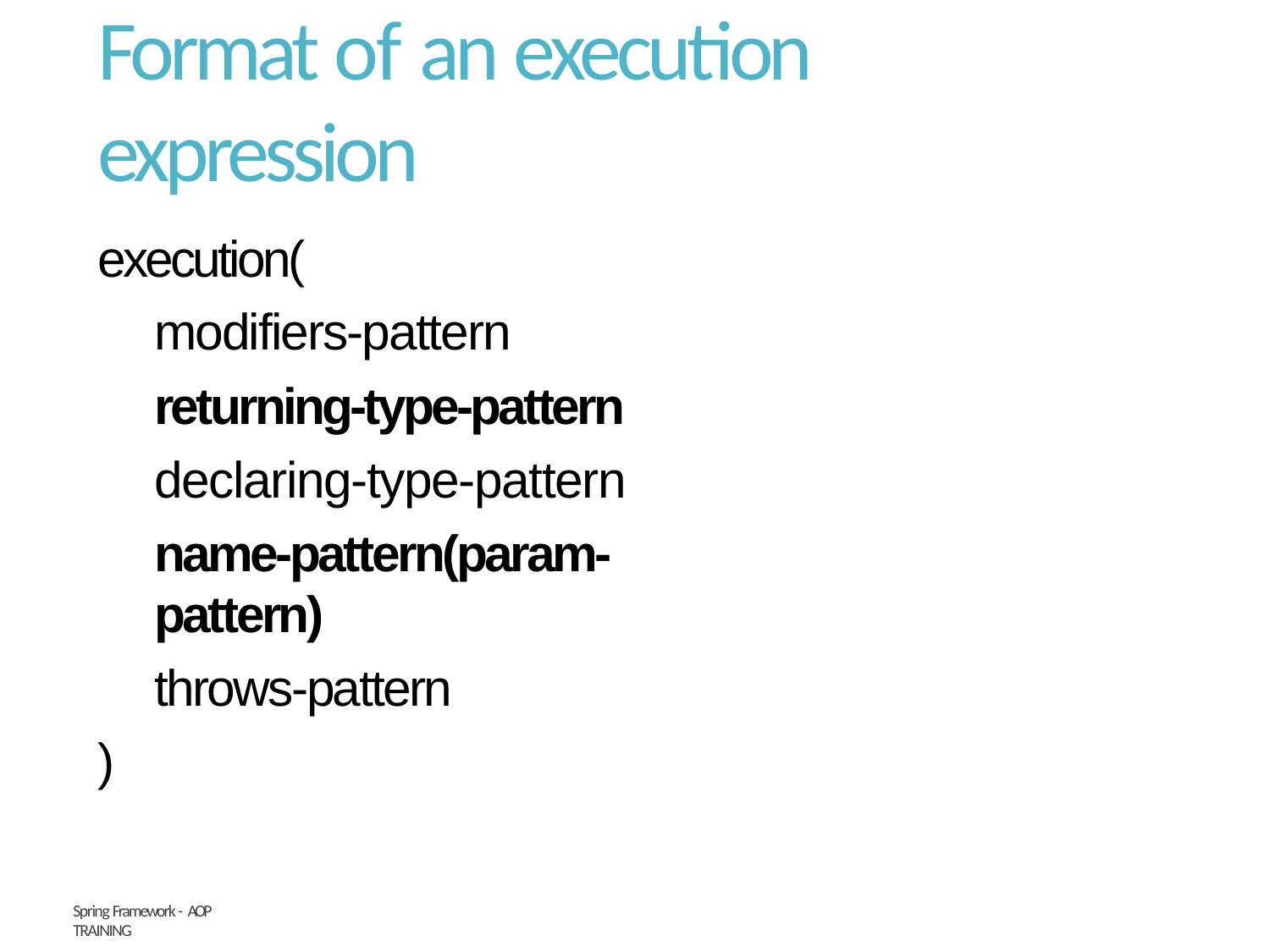

# Format of an execution expression
execution(
modifiers-pattern
returning-type-pattern
declaring-type-pattern
name-pattern(param-pattern)
throws-pattern
)
Spring Framework - AOP
Training